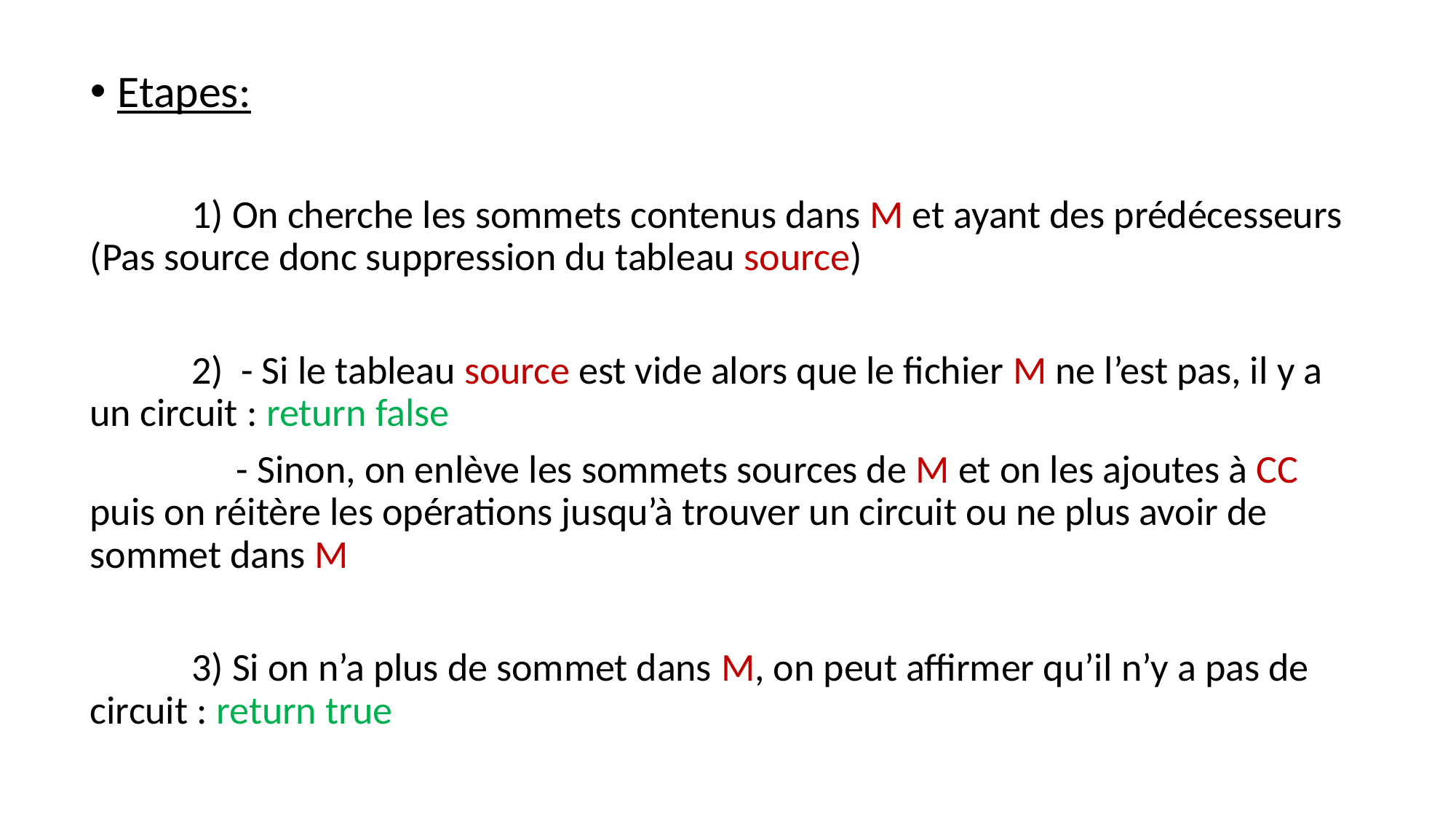

Etapes:

	1) On cherche les sommets contenus dans M et ayant des prédécesseurs (Pas source donc suppression du tableau source)

	2)  - Si le tableau source est vide alors que le fichier M ne l’est pas, il y a un circuit : return false
	     - Sinon, on enlève les sommets sources de M et on les ajoutes à CC puis on réitère les opérations jusqu’à trouver un circuit ou ne plus avoir de sommet dans M

	3) Si on n’a plus de sommet dans M, on peut affirmer qu’il n’y a pas de circuit : return true